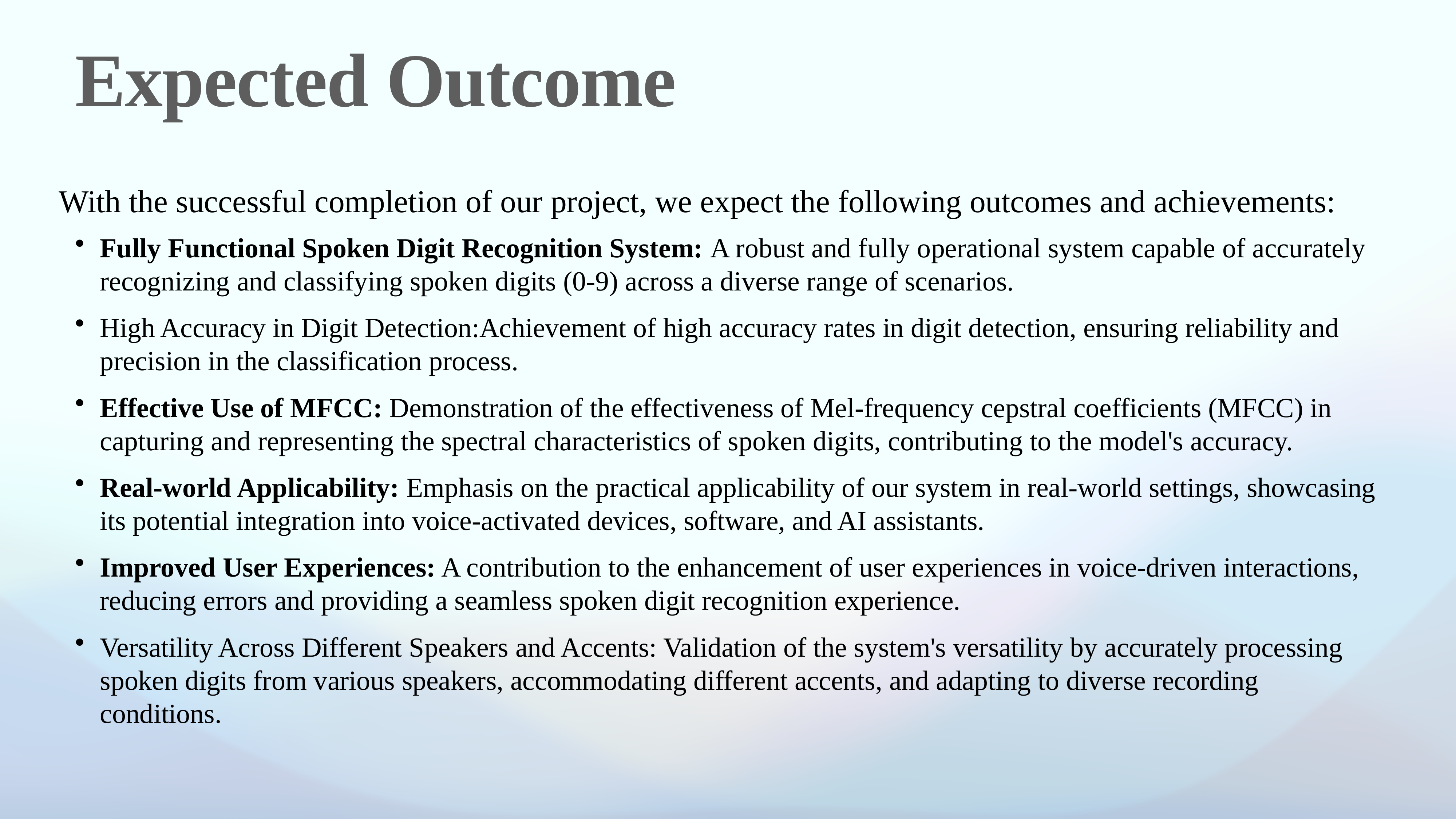

# Expected Outcome
With the successful completion of our project, we expect the following outcomes and achievements:
Fully Functional Spoken Digit Recognition System: A robust and fully operational system capable of accurately recognizing and classifying spoken digits (0-9) across a diverse range of scenarios.
High Accuracy in Digit Detection:Achievement of high accuracy rates in digit detection, ensuring reliability and precision in the classification process.
Effective Use of MFCC: Demonstration of the effectiveness of Mel-frequency cepstral coefficients (MFCC) in capturing and representing the spectral characteristics of spoken digits, contributing to the model's accuracy.
Real-world Applicability: Emphasis on the practical applicability of our system in real-world settings, showcasing its potential integration into voice-activated devices, software, and AI assistants.
Improved User Experiences: A contribution to the enhancement of user experiences in voice-driven interactions, reducing errors and providing a seamless spoken digit recognition experience.
Versatility Across Different Speakers and Accents: Validation of the system's versatility by accurately processing spoken digits from various speakers, accommodating different accents, and adapting to diverse recording conditions.